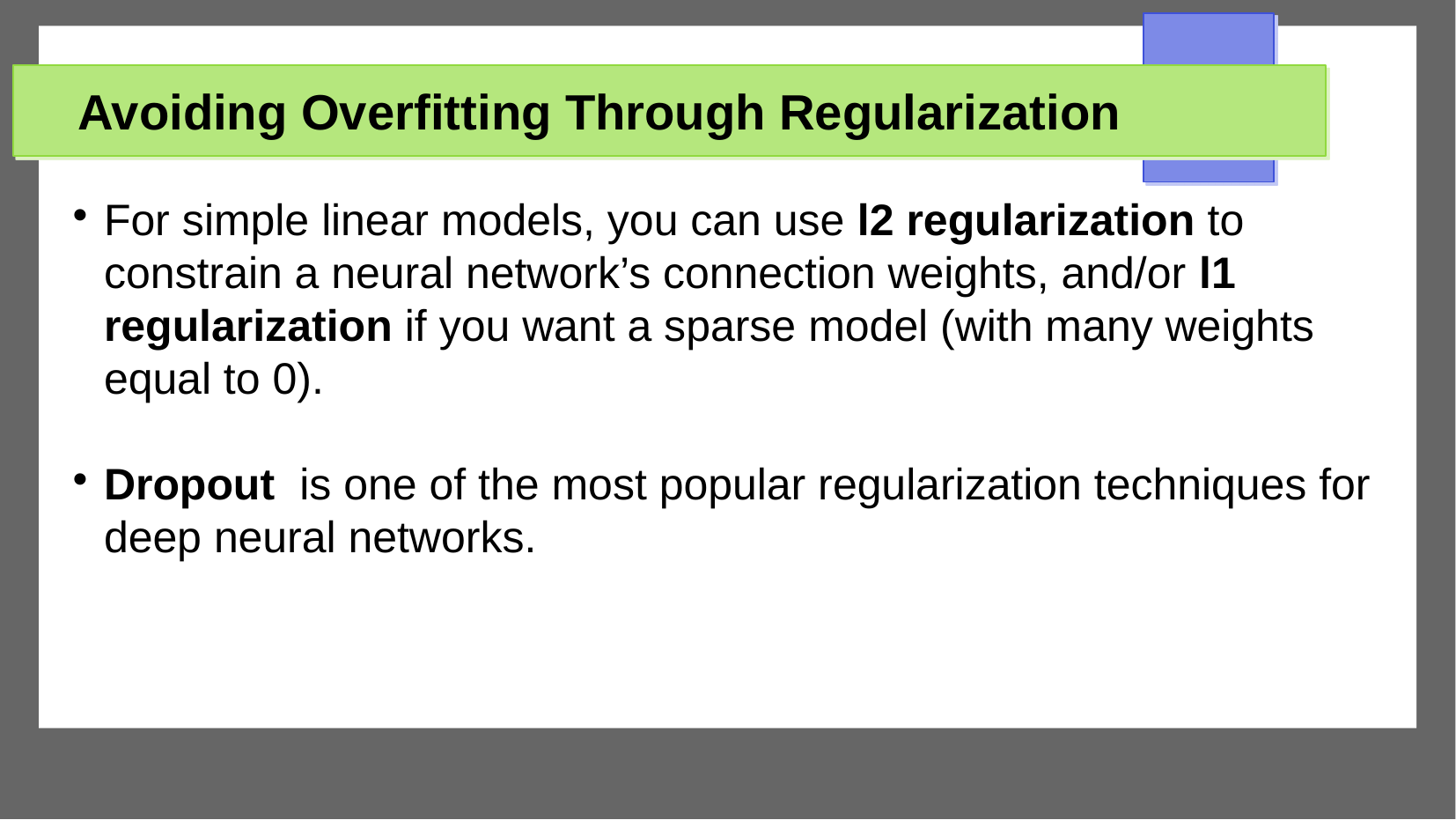

Avoiding Overfitting Through Regularization
For simple linear models, you can use l2 regularization to constrain a neural network’s connection weights, and/or l1 regularization if you want a sparse model (with many weights equal to 0).

Dropout  is one of the most popular regularization techniques for deep neural networks.